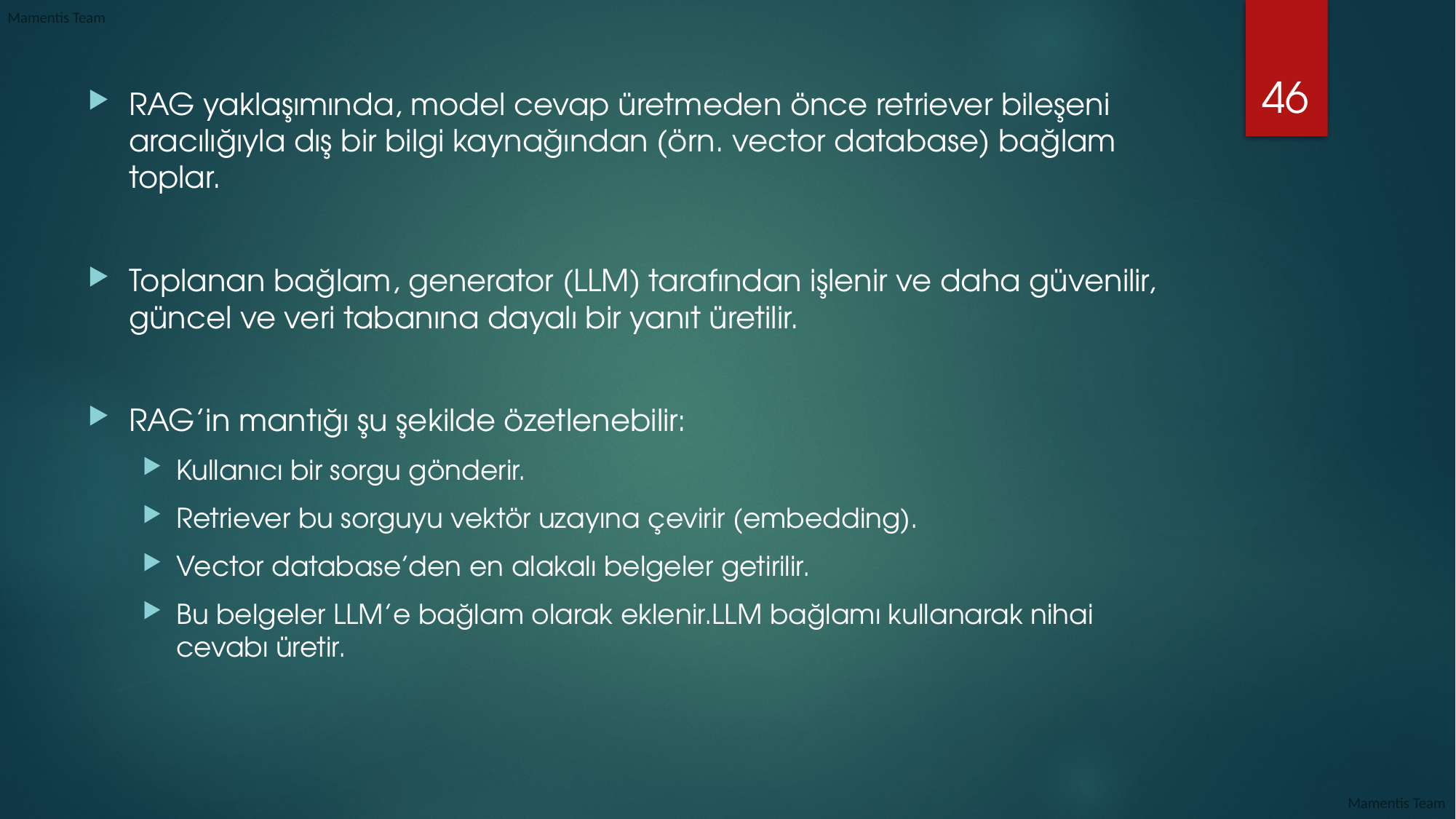

46
RAG yaklaşımında, model cevap üretmeden önce retriever bileşeni aracılığıyla dış bir bilgi kaynağından (örn. vector database) bağlam toplar.

Toplanan bağlam, generator (LLM) tarafından işlenir ve daha güvenilir, güncel ve veri tabanına dayalı bir yanıt üretilir.

RAG’in mantığı şu şekilde özetlenebilir:
Kullanıcı bir sorgu gönderir.
Retriever bu sorguyu vektör uzayına çevirir (embedding).
Vector database’den en alakalı belgeler getirilir.
Bu belgeler LLM’e bağlam olarak eklenir.LLM bağlamı kullanarak nihai cevabı üretir.